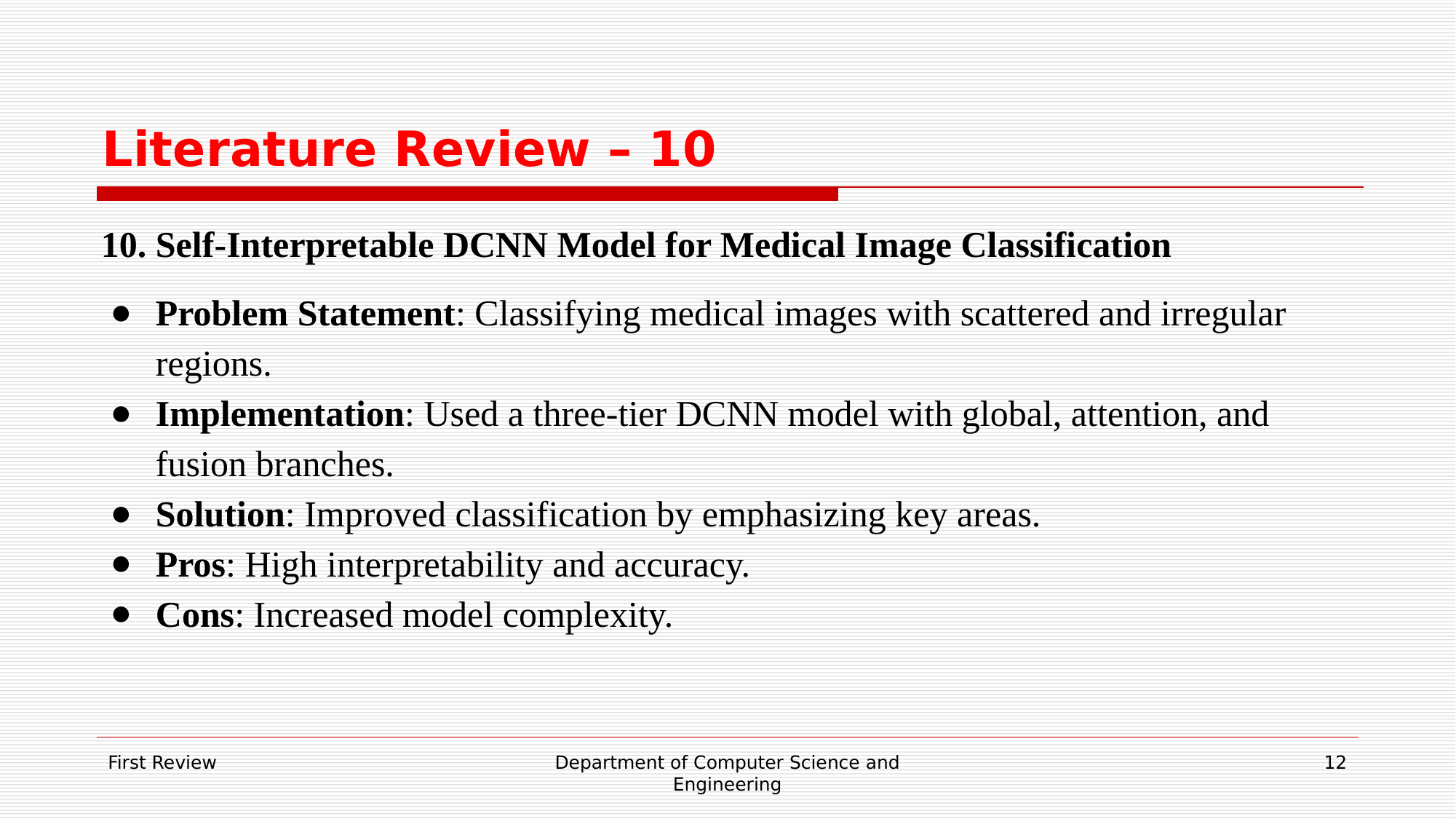

# Literature Review – 10
10. Self-Interpretable DCNN Model for Medical Image Classification
Problem Statement: Classifying medical images with scattered and irregular regions.
Implementation: Used a three-tier DCNN model with global, attention, and fusion branches.
Solution: Improved classification by emphasizing key areas.
Pros: High interpretability and accuracy.
Cons: Increased model complexity.

First Review
Department of Computer Science and Engineering
12